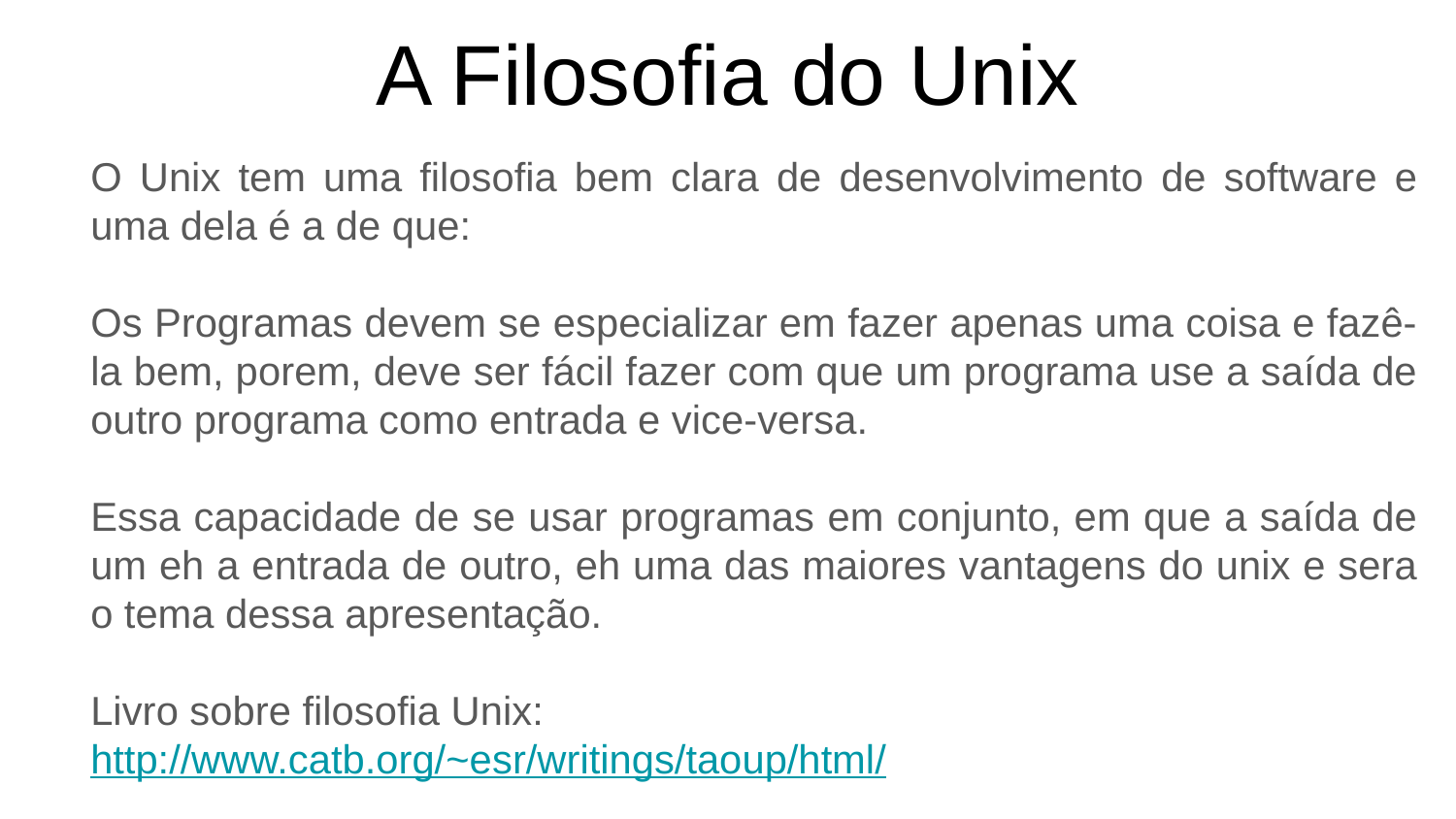

# A Filosofia do Unix
O Unix tem uma filosofia bem clara de desenvolvimento de software e uma dela é a de que:

Os Programas devem se especializar em fazer apenas uma coisa e fazê-la bem, porem, deve ser fácil fazer com que um programa use a saída de outro programa como entrada e vice-versa.

Essa capacidade de se usar programas em conjunto, em que a saída de um eh a entrada de outro, eh uma das maiores vantagens do unix e sera o tema dessa apresentação.

Livro sobre filosofia Unix:
http://www.catb.org/~esr/writings/taoup/html/